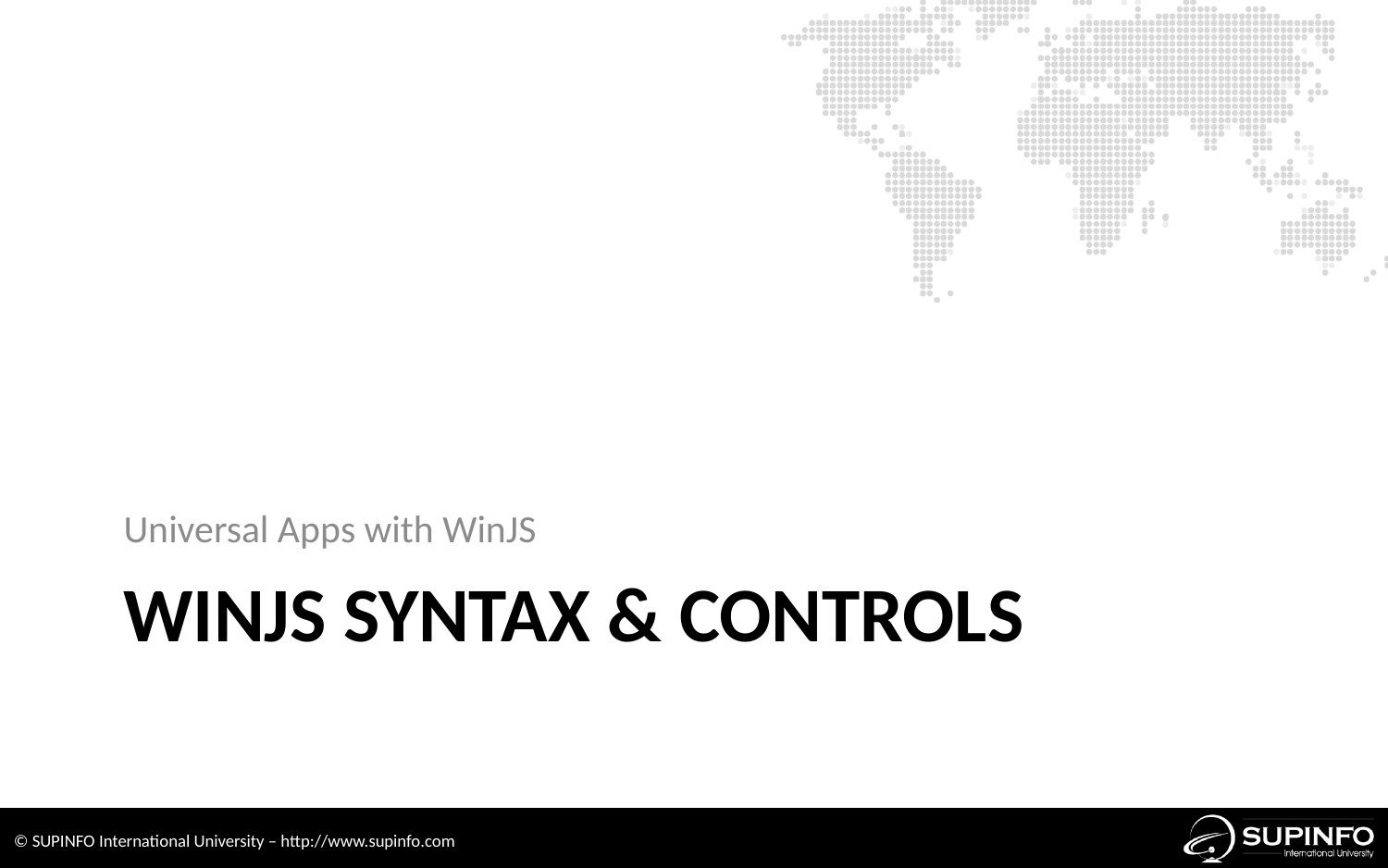

Universal Apps with WinJS
# WinJS Syntax & Controls